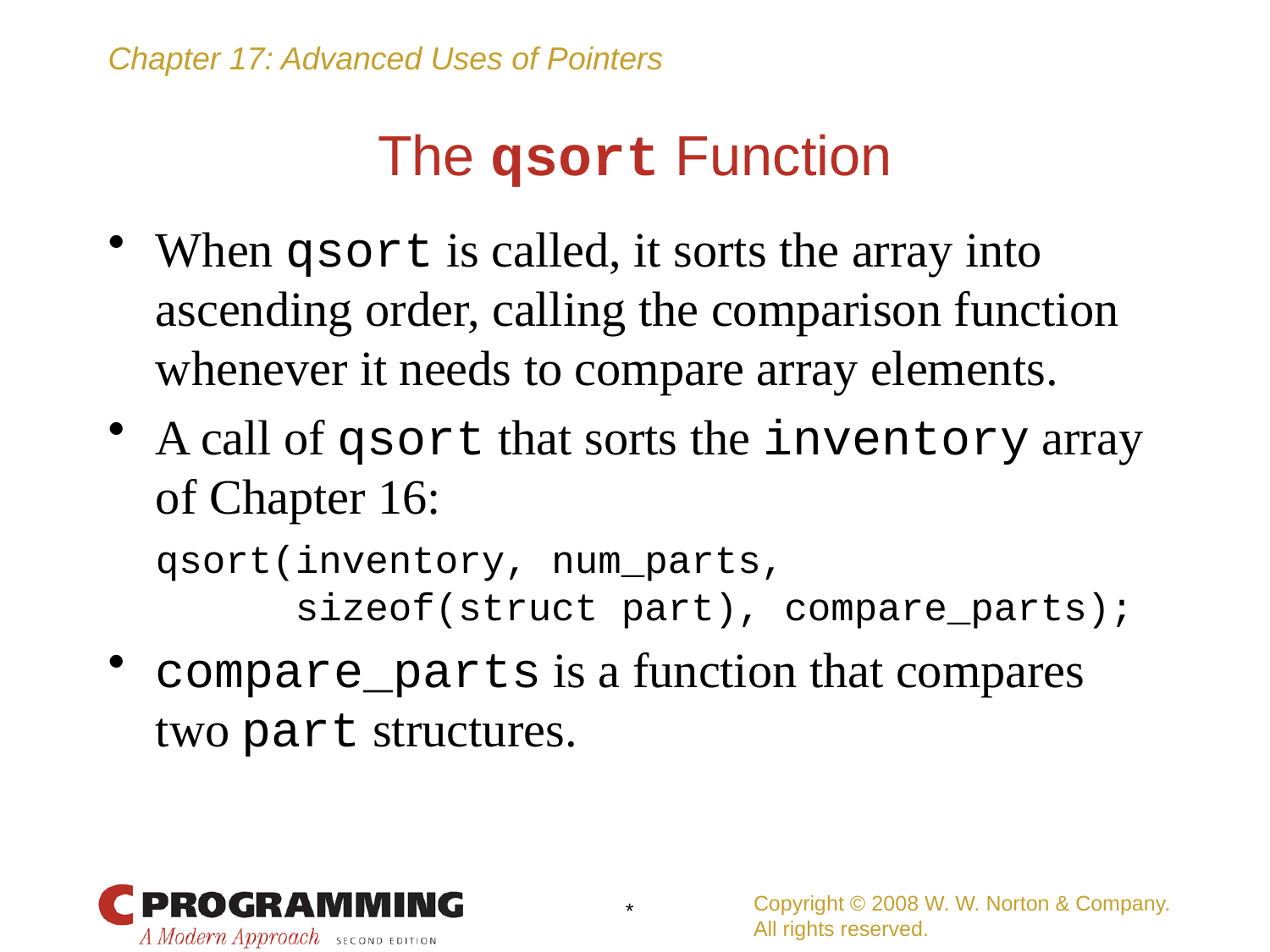

# The qsort Function
When qsort is called, it sorts the array into ascending order, calling the comparison function whenever it needs to compare array elements.
A call of qsort that sorts the inventory array of Chapter 16:
	qsort(inventory, num_parts,
	      sizeof(struct part), compare_parts);
compare_parts is a function that compares two part structures.
Copyright © 2008 W. W. Norton & Company.
All rights reserved.
*